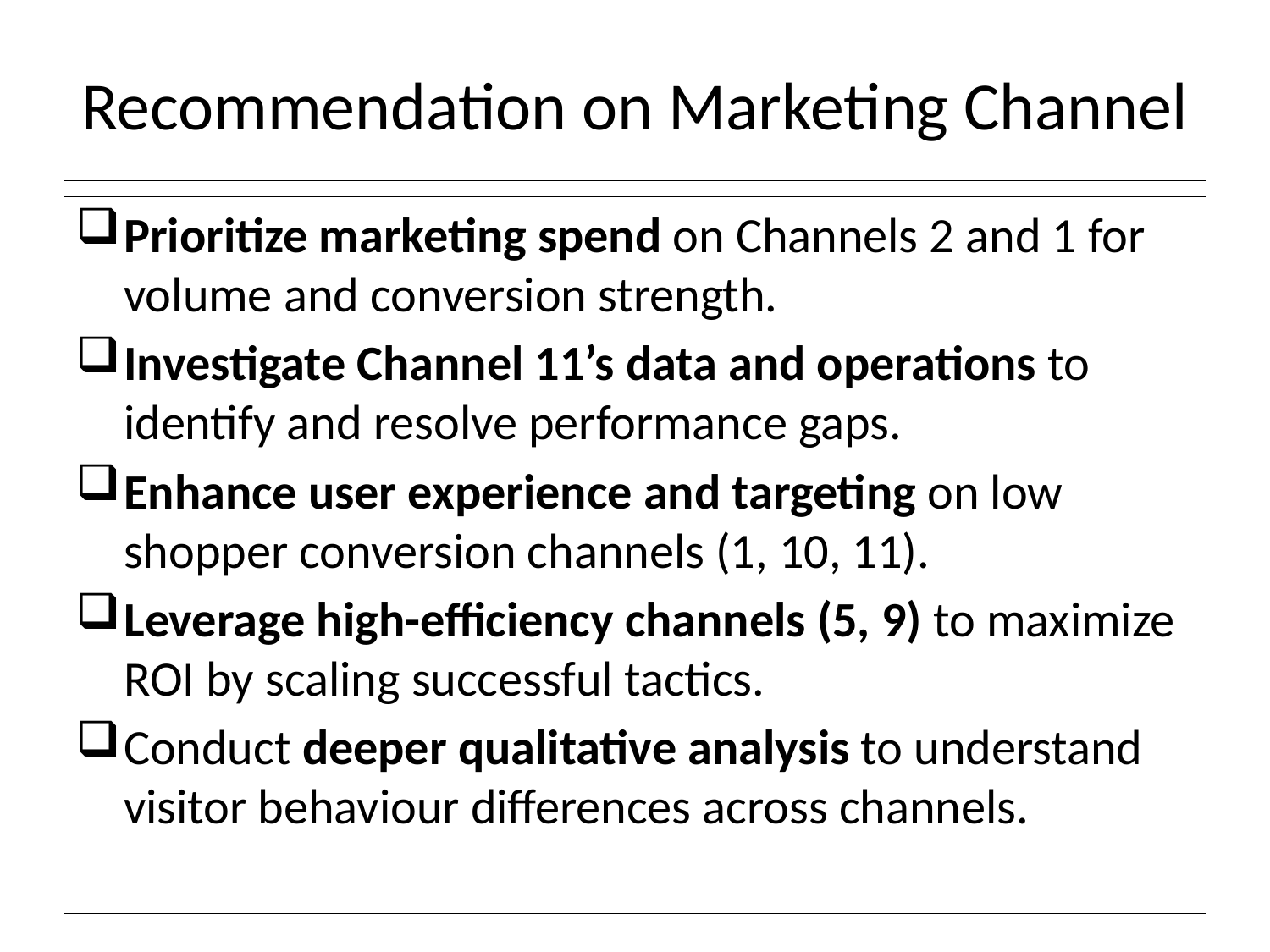

# Recommendation on Marketing Channel
Prioritize marketing spend on Channels 2 and 1 for volume and conversion strength.
Investigate Channel 11’s data and operations to identify and resolve performance gaps.
Enhance user experience and targeting on low shopper conversion channels (1, 10, 11).
Leverage high-efficiency channels (5, 9) to maximize ROI by scaling successful tactics.
Conduct deeper qualitative analysis to understand visitor behaviour differences across channels.